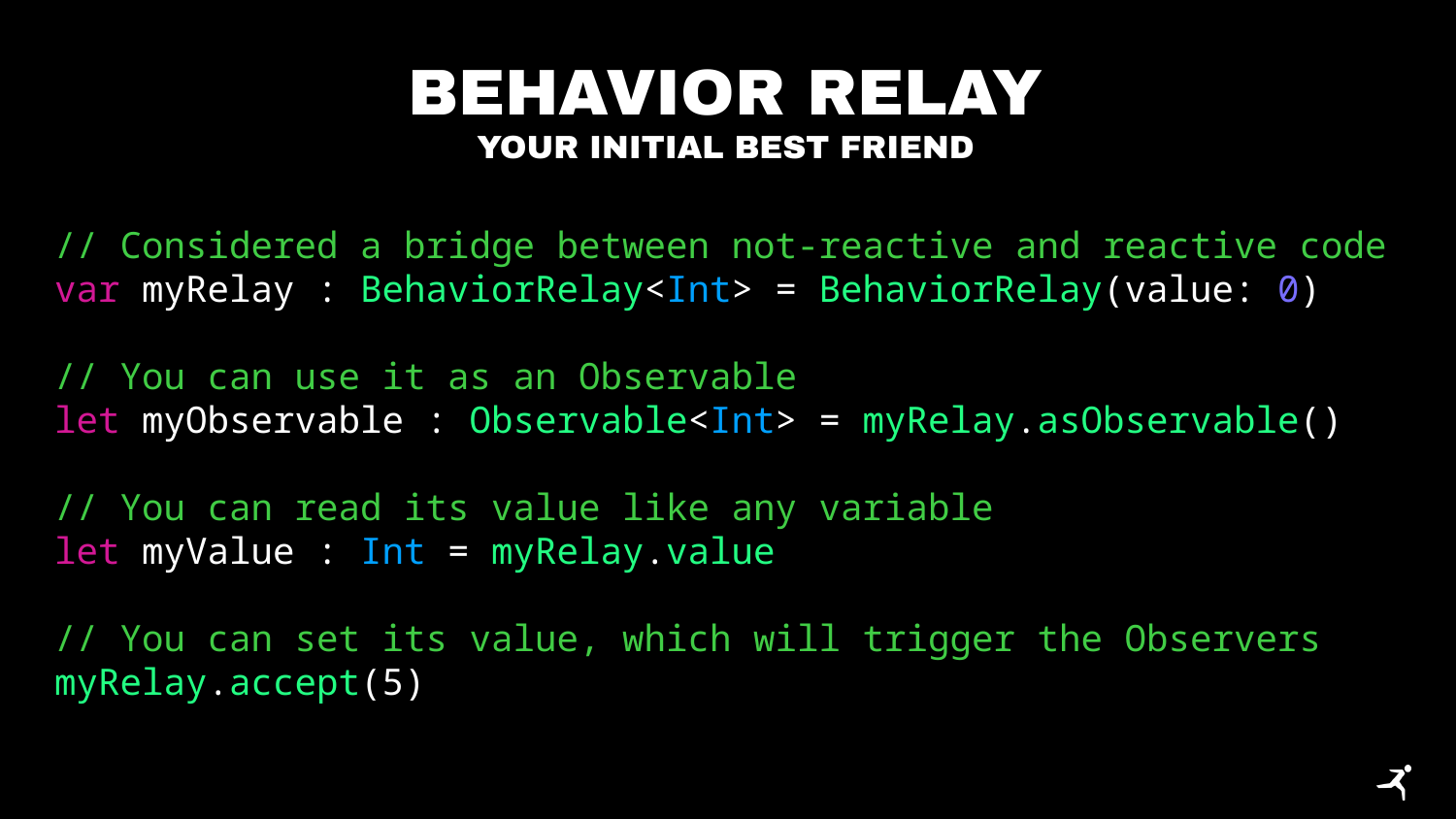

# Behavior Relay
Your INITIAL best friend
// Considered a bridge between not-reactive and reactive code
var myRelay : BehaviorRelay<Int> = BehaviorRelay(value: 0)

// You can use it as an Observable
let myObservable : Observable<Int> = myRelay.asObservable()

// You can read its value like any variable
let myValue : Int = myRelay.value

// You can set its value, which will trigger the Observers
myRelay.accept(5)